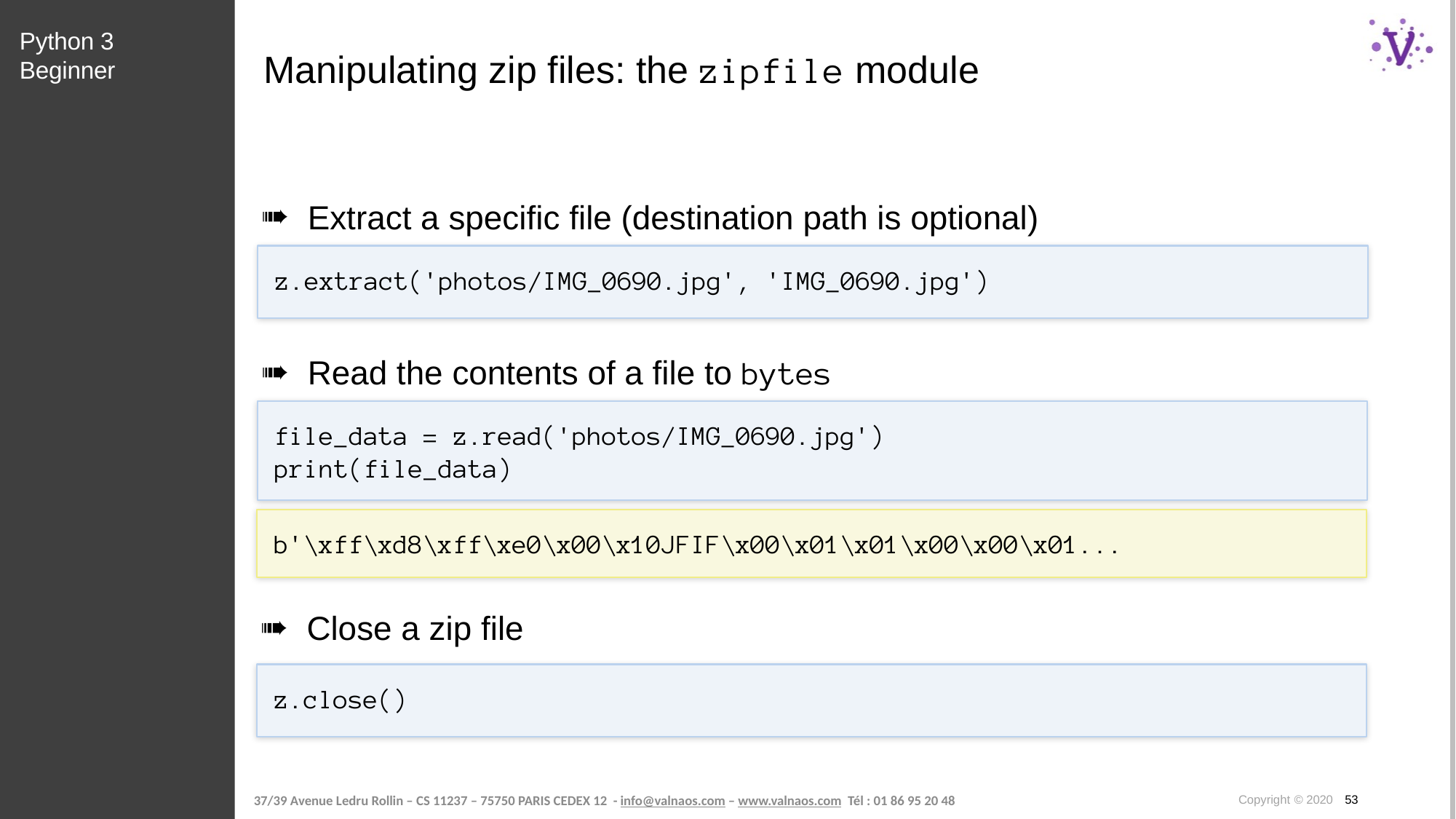

Python 3 Beginner
# Manipulating zip files: the zipfile module
Extract a specific file (destination path is optional)
z.extract('photos/IMG_0690.jpg', 'IMG_0690.jpg')
Read the contents of a file to bytes
file_data = z.read('photos/IMG_0690.jpg')
print(file_data)
b'\xff\xd8\xff\xe0\x00\x10JFIF\x00\x01\x01\x00\x00\x01...
Close a zip file
z.close()
Copyright © 2020   53